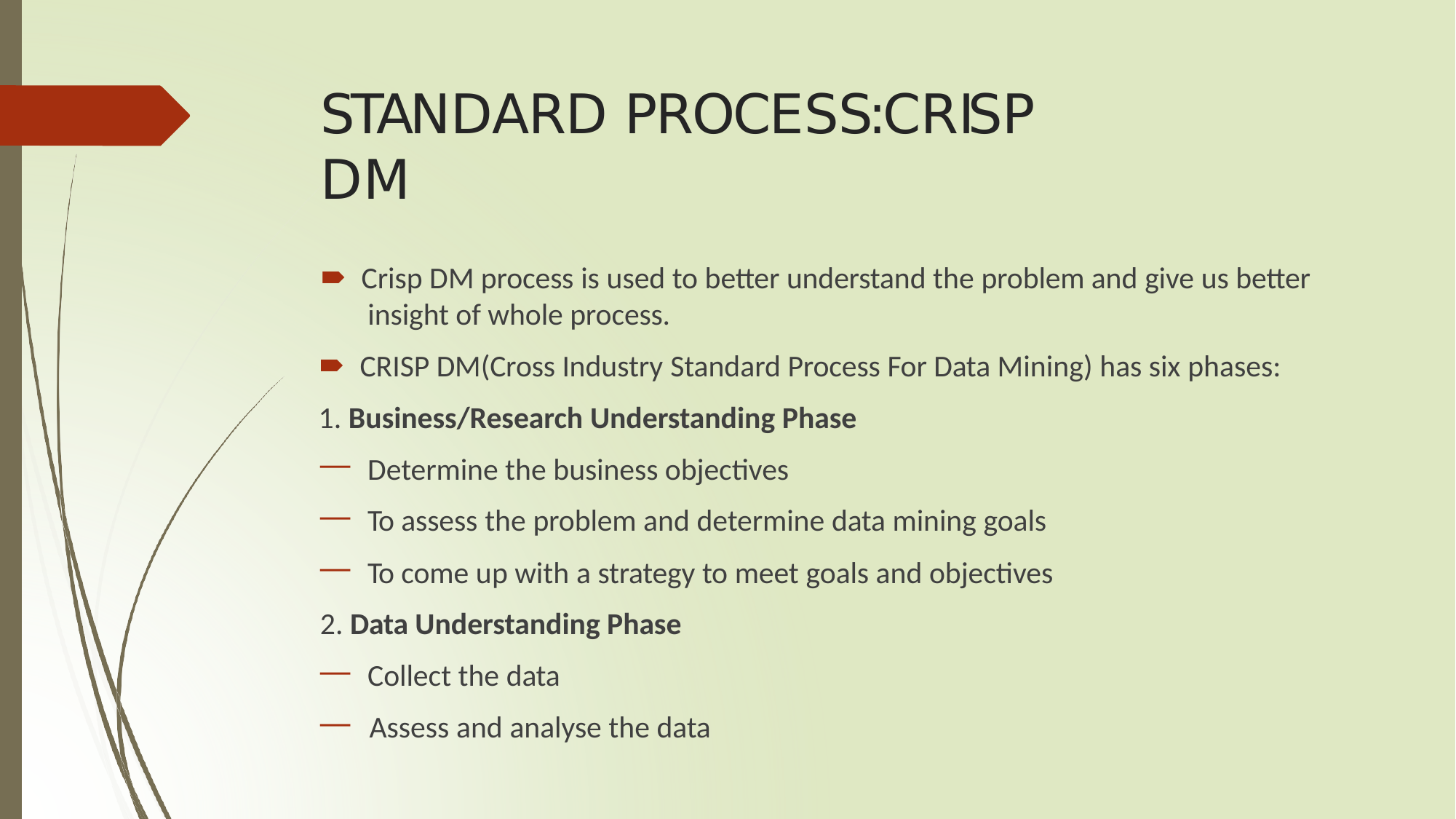

# STANDARD PROCESS:CRISP DM
🠶 Crisp DM process is used to better understand the problem and give us better  insight of whole process.
🠶 CRISP DM(Cross Industry Standard Process For Data Mining) has six phases:
1. Business/Research Understanding Phase
Determine the business objectives
To assess the problem and determine data mining goals
To come up with a strategy to meet goals and objectives
2. Data Understanding Phase
Collect the data
Assess and analyse the data